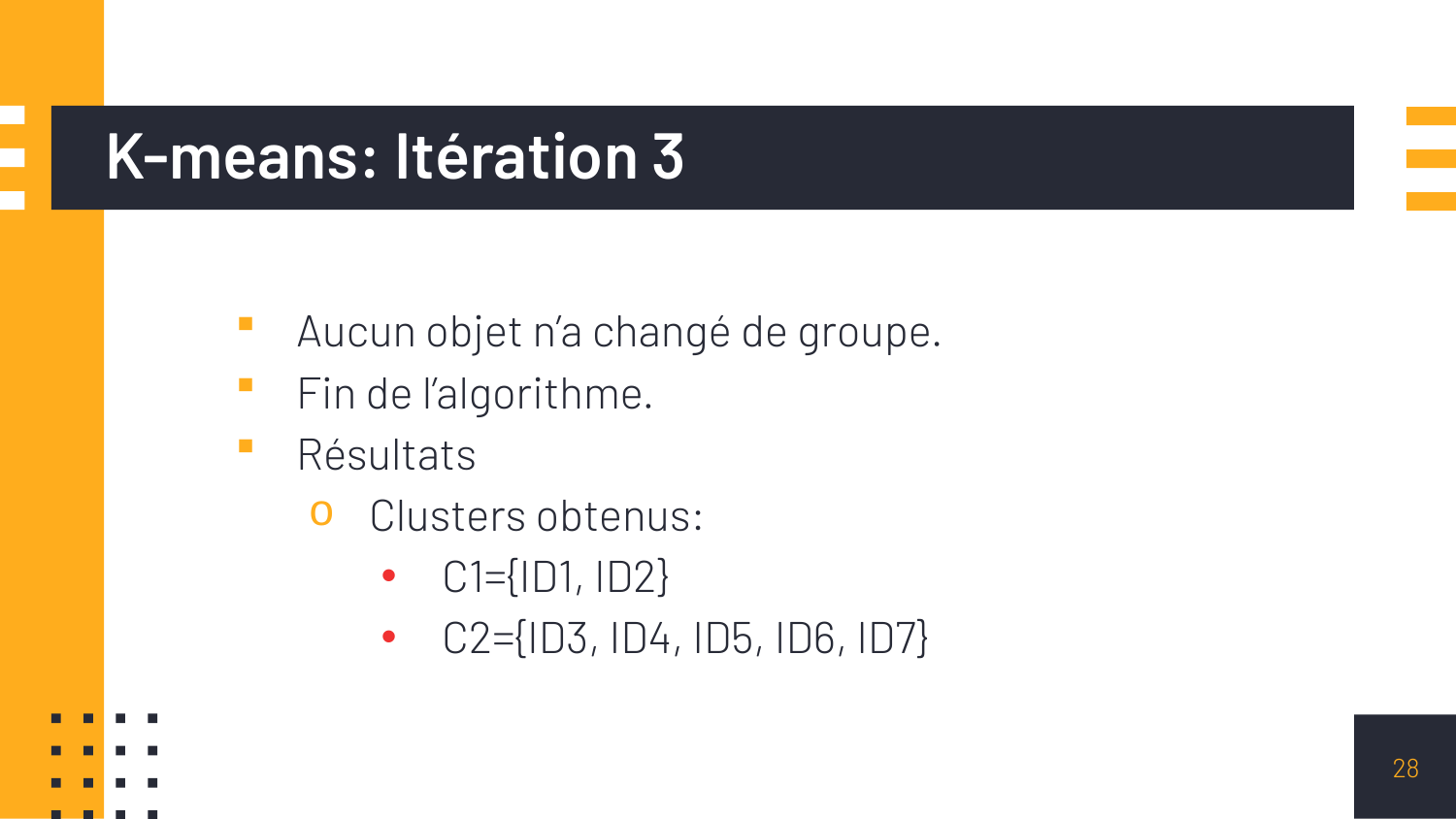

# K-means: Itération 3
Aucun objet n’a changé de groupe.
Fin de l’algorithme.
Résultats
Clusters obtenus:
C1={ID1, ID2}
C2={ID3, ID4, ID5, ID6, ID7}

28